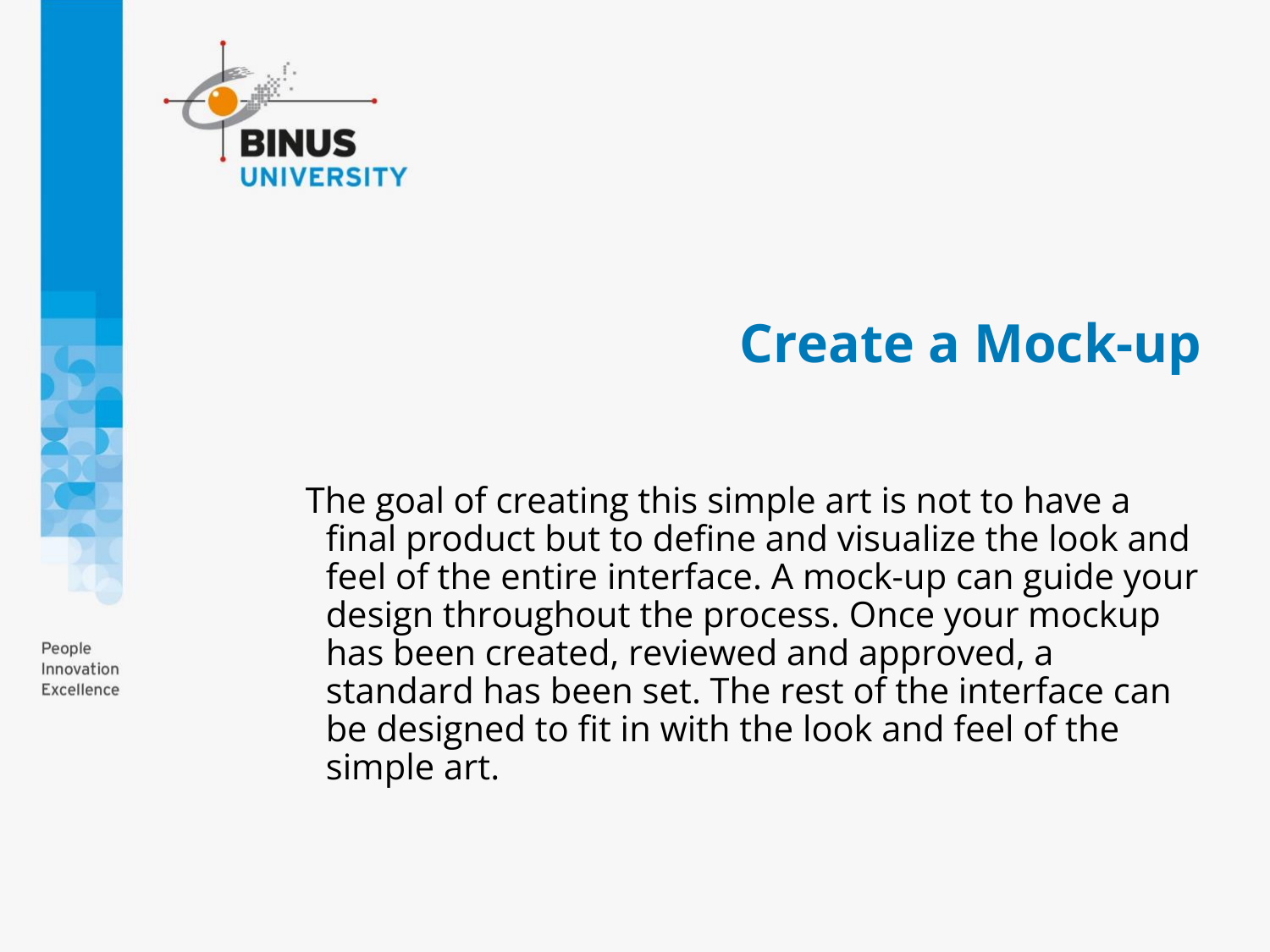

# Create a Mock-up

   The goal of creating this simple art is not to have a final product but to define and visualize the look and feel of the entire interface. A mock-up can guide your design throughout the process. Once your mockup has been created, reviewed and approved, a standard has been set. The rest of the interface can be designed to fit in with the look and feel of the simple art.